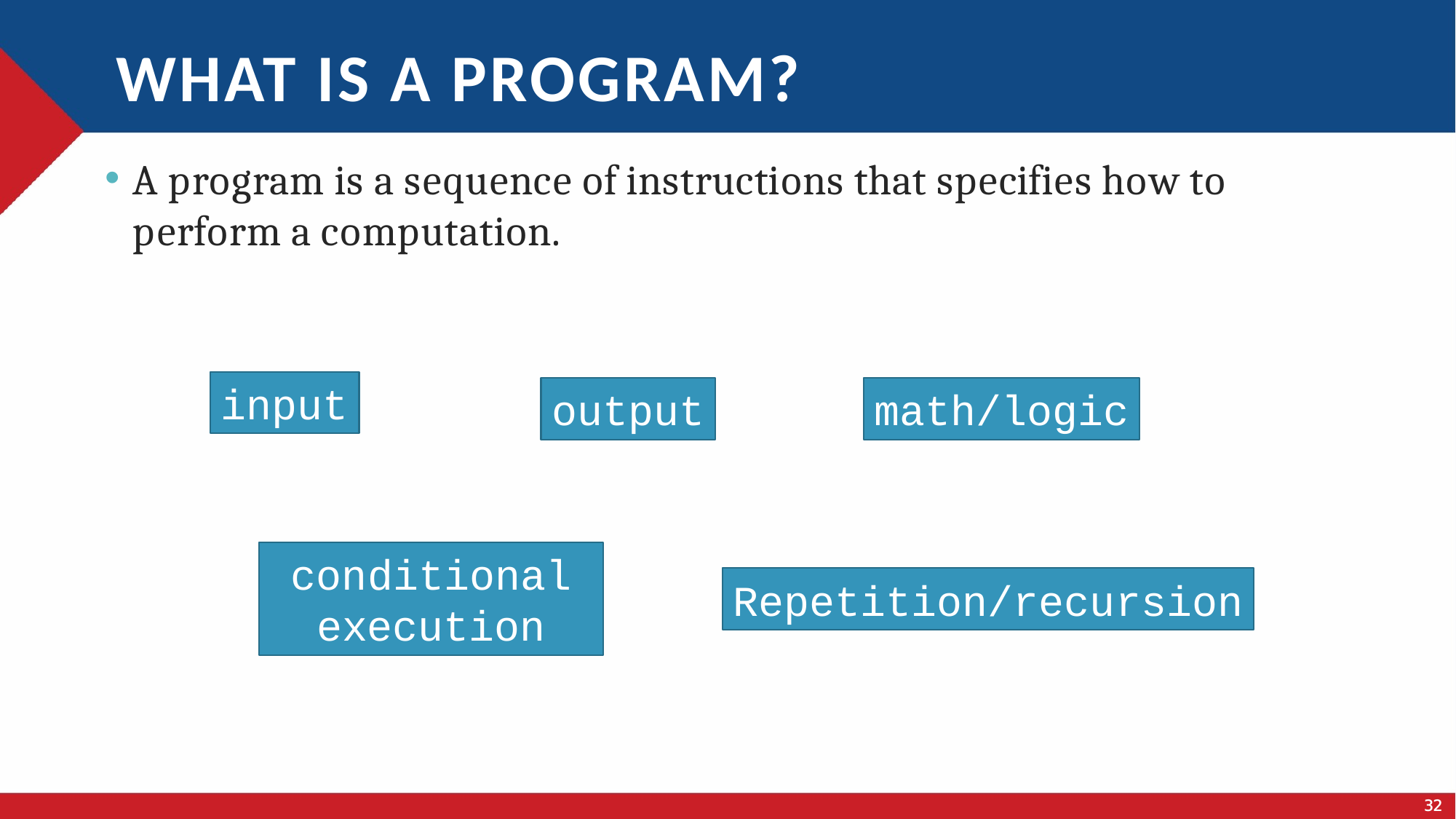

# What is a Program?
A program is a sequence of instructions that specifies how to perform a computation.
input
output
math/logic
conditional execution
Repetition/recursion
32